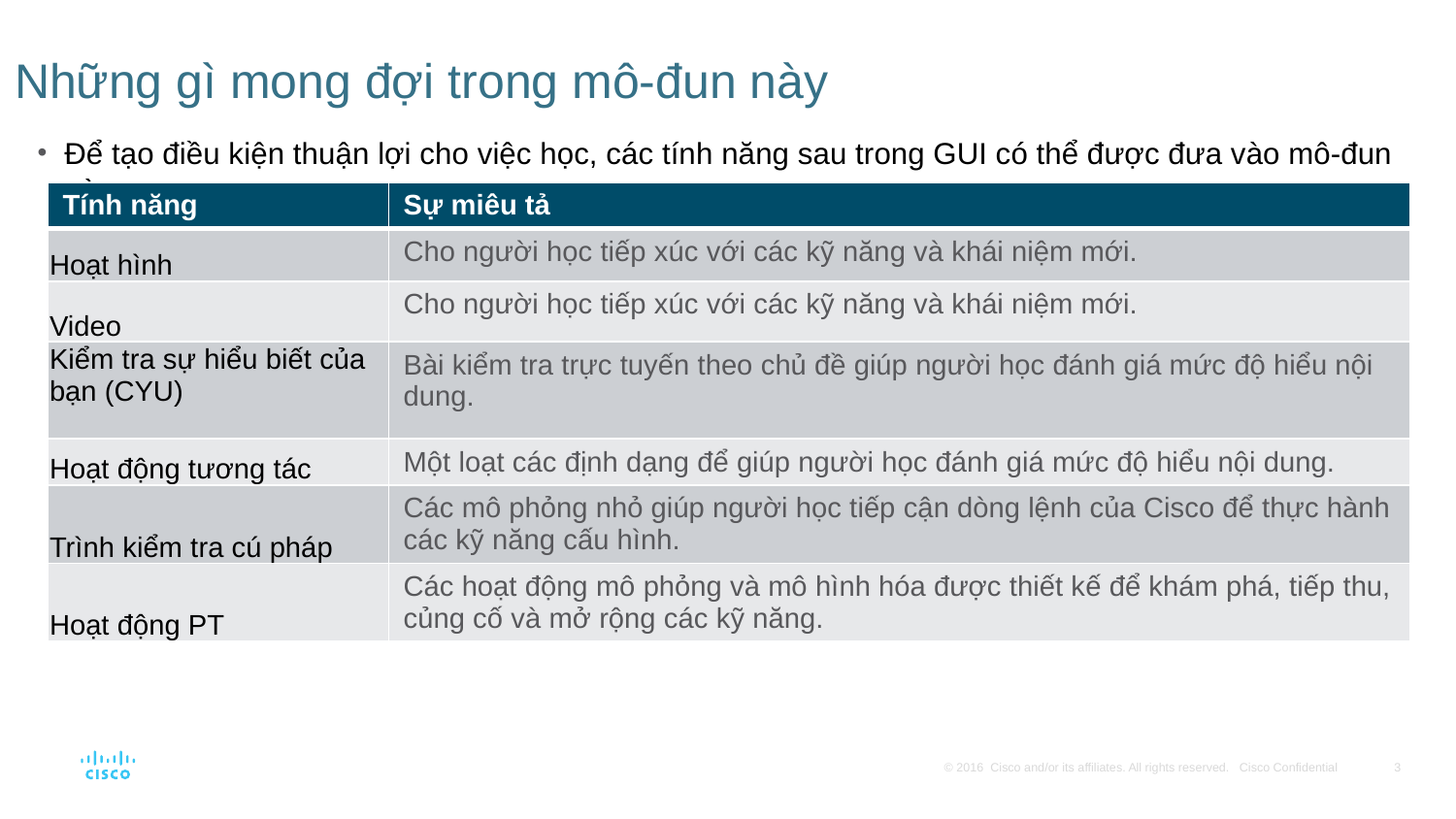

# Những gì mong đợi trong mô-đun này
Để tạo điều kiện thuận lợi cho việc học, các tính năng sau trong GUI có thể được đưa vào mô-đun này:

| Tính năng | Sự miêu tả |
| --- | --- |
| Hoạt hình | Cho người học tiếp xúc với các kỹ năng và khái niệm mới. |
| Video | Cho người học tiếp xúc với các kỹ năng và khái niệm mới. |
| Kiểm tra sự hiểu biết của bạn (CYU) | Bài kiểm tra trực tuyến theo chủ đề giúp người học đánh giá mức độ hiểu nội dung. |
| Hoạt động tương tác | Một loạt các định dạng để giúp người học đánh giá mức độ hiểu nội dung. |
| Trình kiểm tra cú pháp | Các mô phỏng nhỏ giúp người học tiếp cận dòng lệnh của Cisco để thực hành các kỹ năng cấu hình. |
| Hoạt động PT | Các hoạt động mô phỏng và mô hình hóa được thiết kế để khám phá, tiếp thu, củng cố và mở rộng các kỹ năng. |